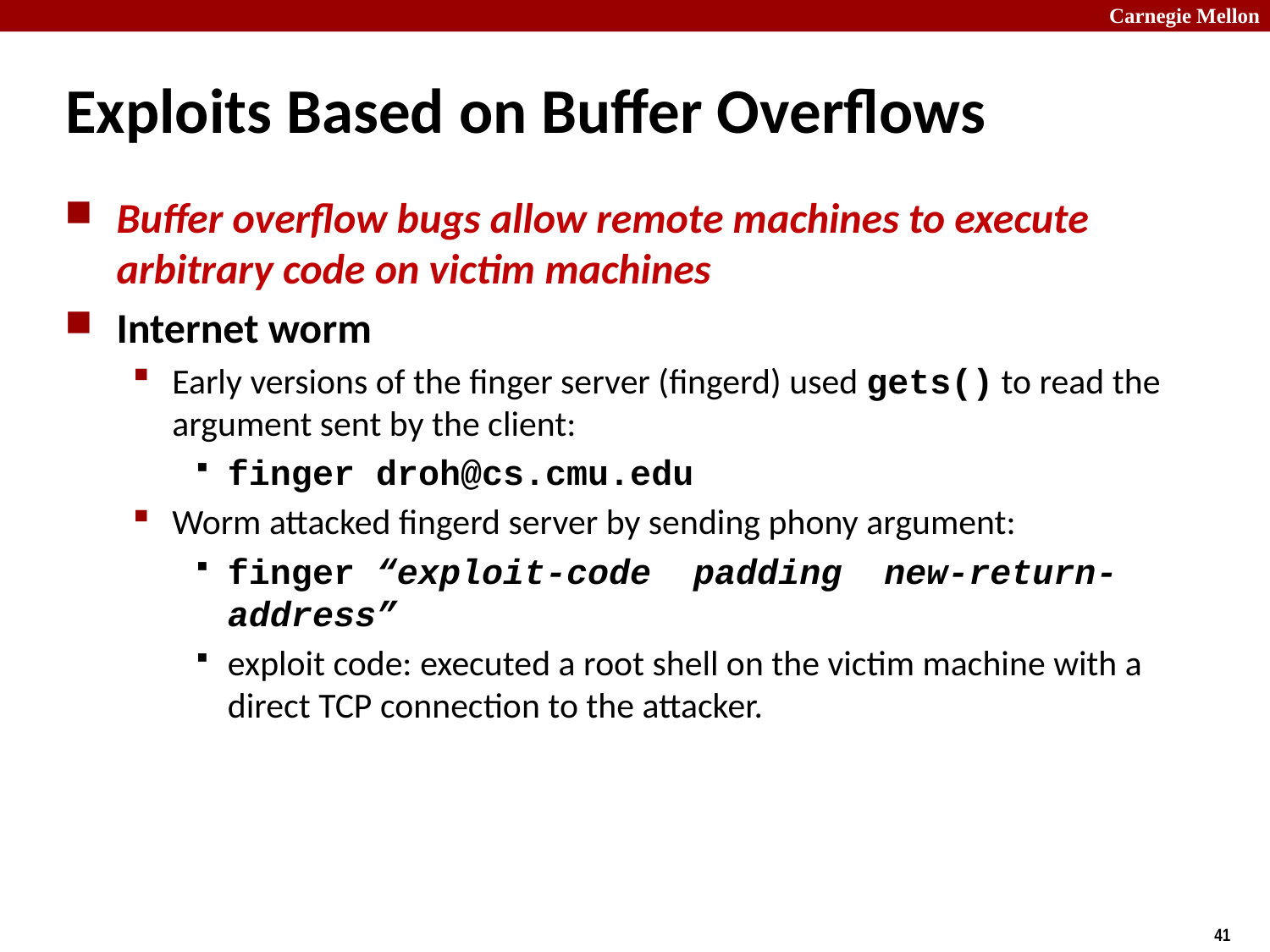

# Exploits Based on Buffer Overflows
Buffer overflow bugs allow remote machines to execute arbitrary code on victim machines
Internet worm
Early versions of the finger server (fingerd) used gets() to read the argument sent by the client:
finger droh@cs.cmu.edu
Worm attacked fingerd server by sending phony argument:
finger “exploit-code  padding  new-return-address”
exploit code: executed a root shell on the victim machine with a direct TCP connection to the attacker.